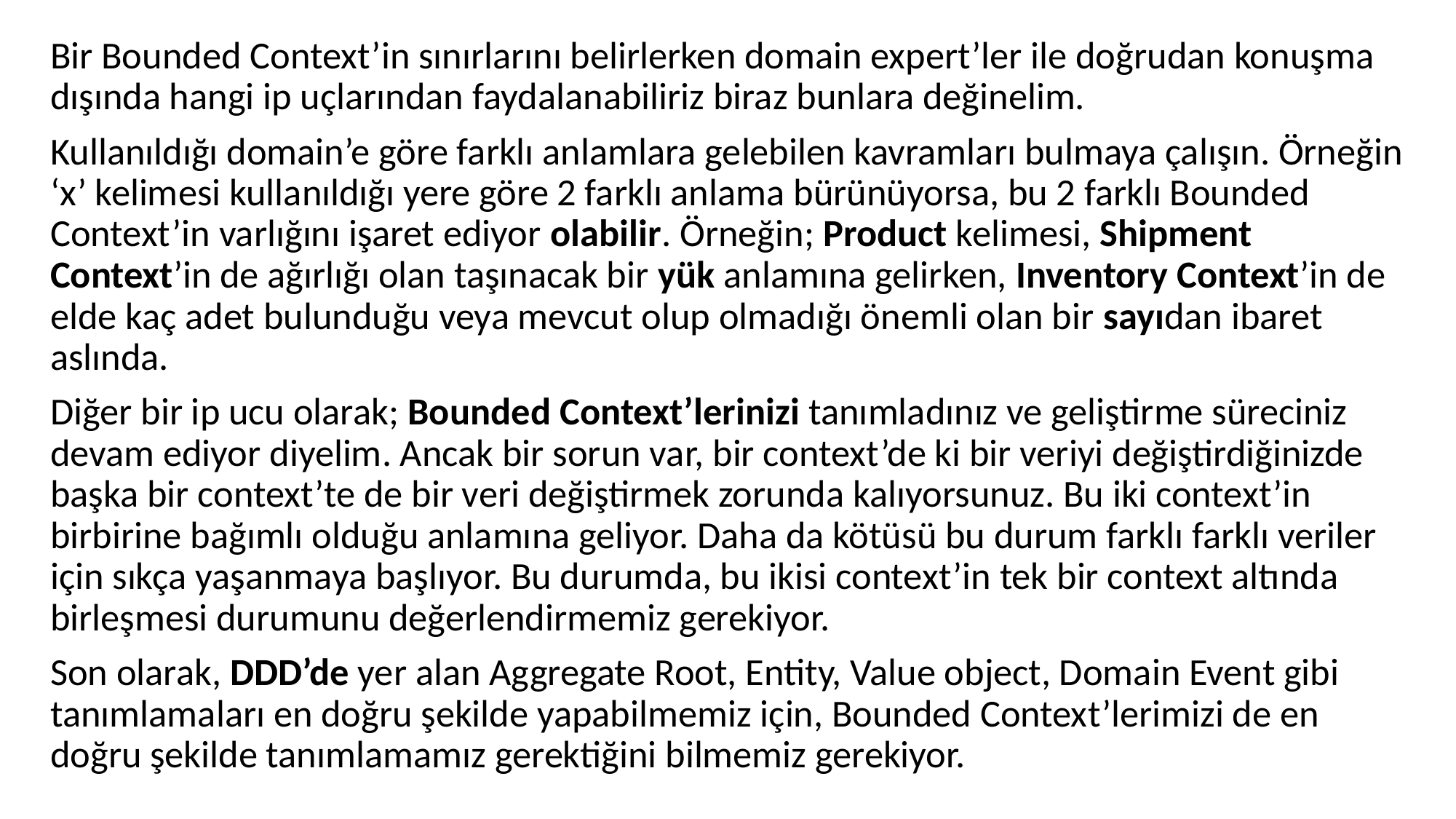

Bir Bounded Context’in sınırlarını belirlerken domain expert’ler ile doğrudan konuşma dışında hangi ip uçlarından faydalanabiliriz biraz bunlara değinelim.
Kullanıldığı domain’e göre farklı anlamlara gelebilen kavramları bulmaya çalışın. Örneğin ‘x’ kelimesi kullanıldığı yere göre 2 farklı anlama bürünüyorsa, bu 2 farklı Bounded Context’in varlığını işaret ediyor olabilir. Örneğin; Product kelimesi, Shipment Context’in de ağırlığı olan taşınacak bir yük anlamına gelirken, Inventory Context’in de elde kaç adet bulunduğu veya mevcut olup olmadığı önemli olan bir sayıdan ibaret aslında.
Diğer bir ip ucu olarak; Bounded Context’lerinizi tanımladınız ve geliştirme süreciniz devam ediyor diyelim. Ancak bir sorun var, bir context’de ki bir veriyi değiştirdiğinizde başka bir context’te de bir veri değiştirmek zorunda kalıyorsunuz. Bu iki context’in birbirine bağımlı olduğu anlamına geliyor. Daha da kötüsü bu durum farklı farklı veriler için sıkça yaşanmaya başlıyor. Bu durumda, bu ikisi context’in tek bir context altında birleşmesi durumunu değerlendirmemiz gerekiyor.
Son olarak, DDD’de yer alan Aggregate Root, Entity, Value object, Domain Event gibi tanımlamaları en doğru şekilde yapabilmemiz için, Bounded Context’lerimizi de en doğru şekilde tanımlamamız gerektiğini bilmemiz gerekiyor.